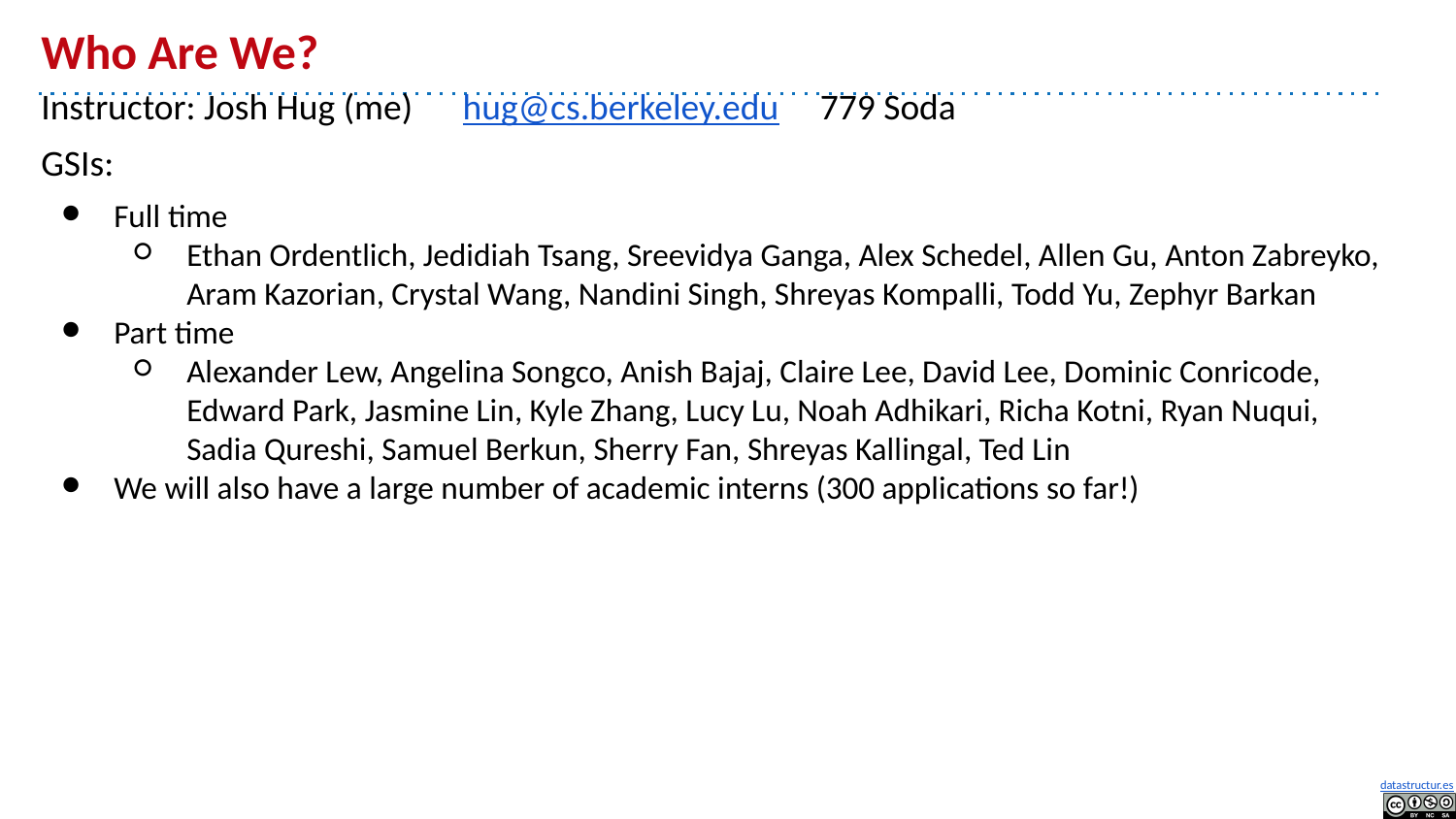

# Who Are We?
Instructor: Josh Hug (me)      hug@cs.berkeley.edu     779 Soda
GSIs:
Full time
Ethan Ordentlich, Jedidiah Tsang, Sreevidya Ganga, Alex Schedel, Allen Gu, Anton Zabreyko, Aram Kazorian, Crystal Wang, Nandini Singh, Shreyas Kompalli, Todd Yu, Zephyr Barkan
Part time
Alexander Lew, Angelina Songco, Anish Bajaj, Claire Lee, David Lee, Dominic Conricode, Edward Park, Jasmine Lin, Kyle Zhang, Lucy Lu, Noah Adhikari, Richa Kotni, Ryan Nuqui, Sadia Qureshi, Samuel Berkun, Sherry Fan, Shreyas Kallingal, Ted Lin
We will also have a large number of academic interns (300 applications so far!)